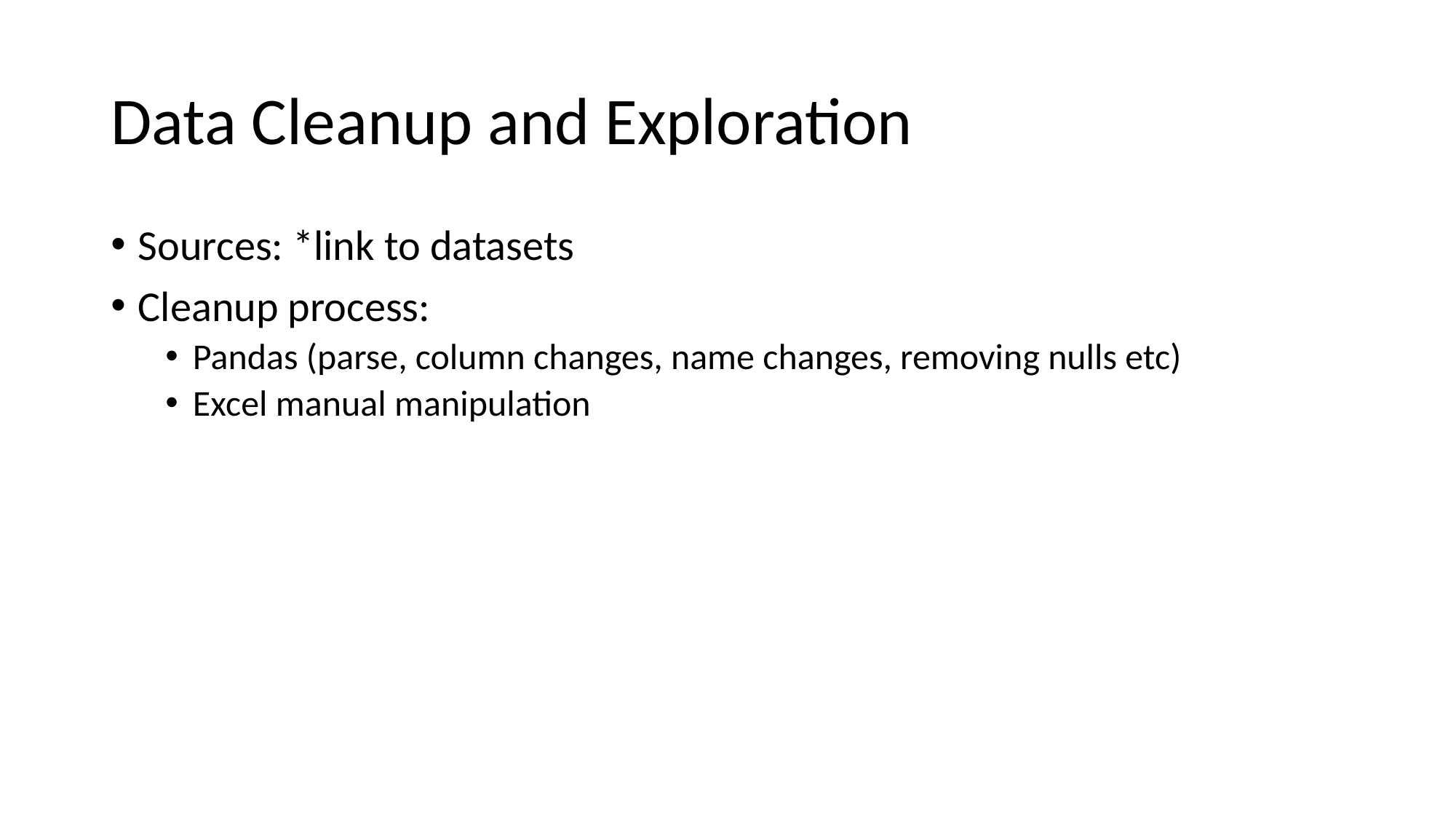

# Data Cleanup and Exploration
Sources: *link to datasets
Cleanup process:
Pandas (parse, column changes, name changes, removing nulls etc)
Excel manual manipulation